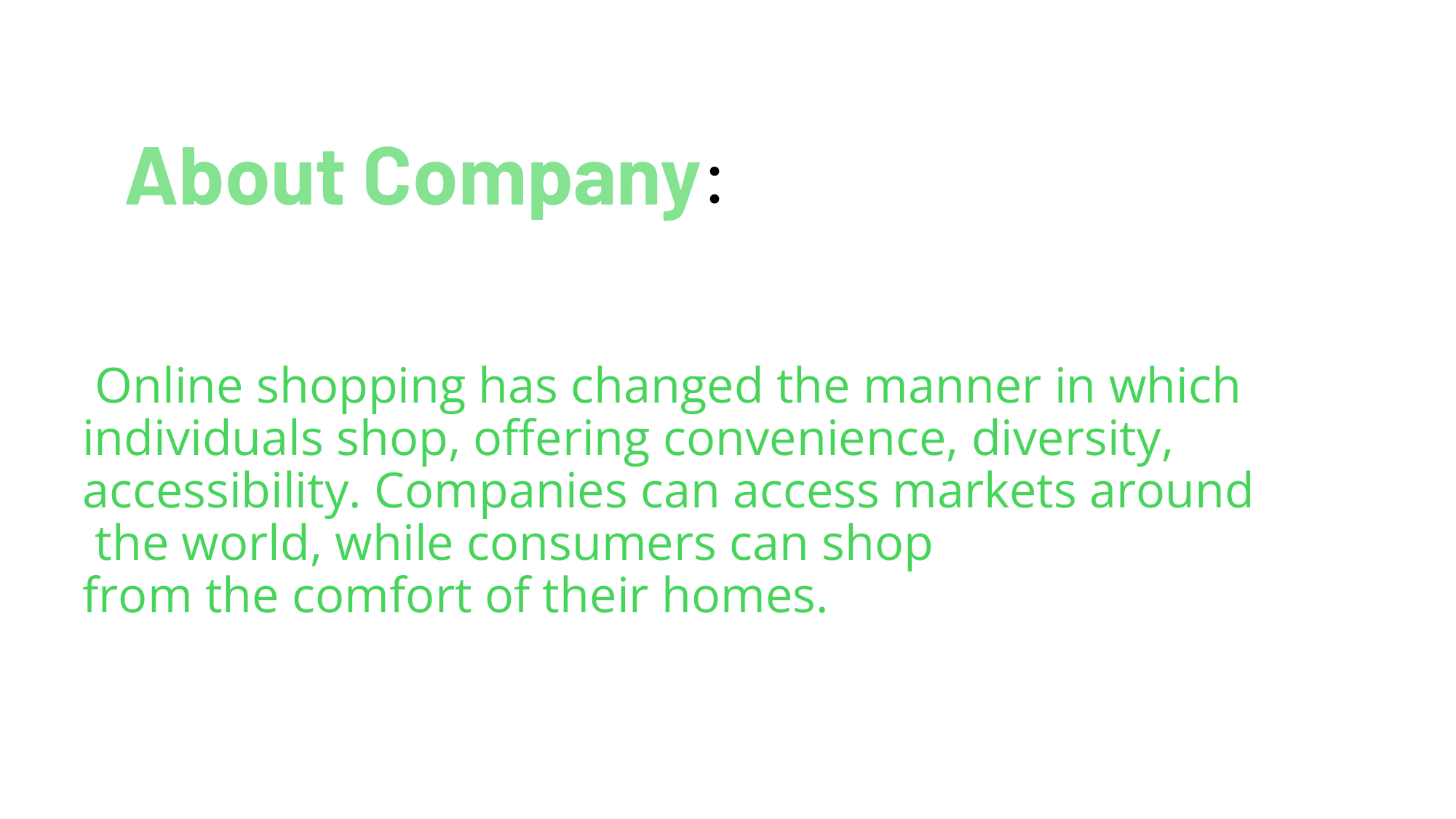

# About Company:
 Online shopping has changed the manner in which  individuals shop, offering convenience, diversity, accessibility. Companies can access markets around the world, while consumers can shop from the comfort of their homes.